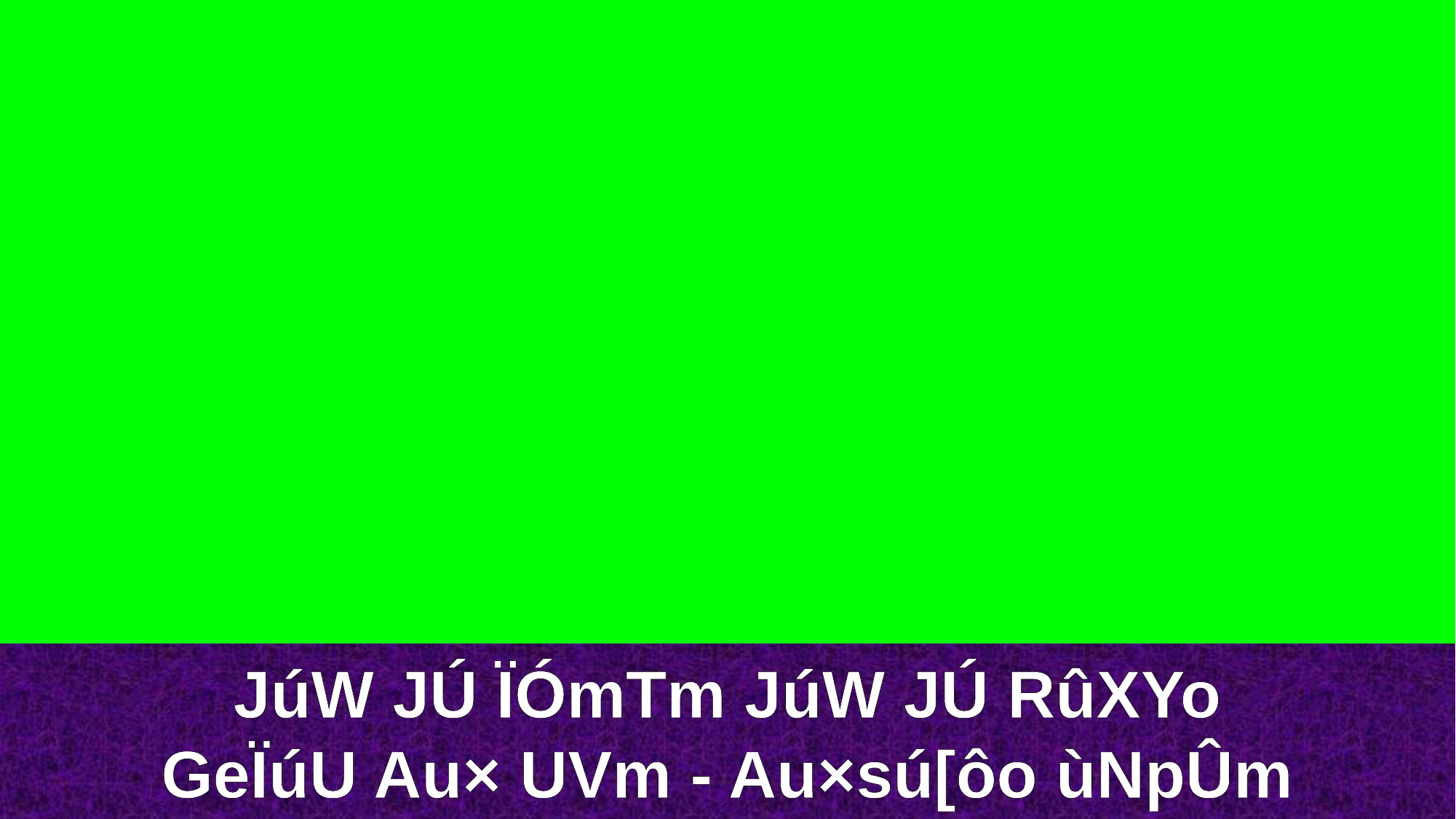

JúW JÚ ÏÓmTm JúW JÚ RûXYo
GeÏúU Au× UVm - Au×sú[ôo ùNpÛm